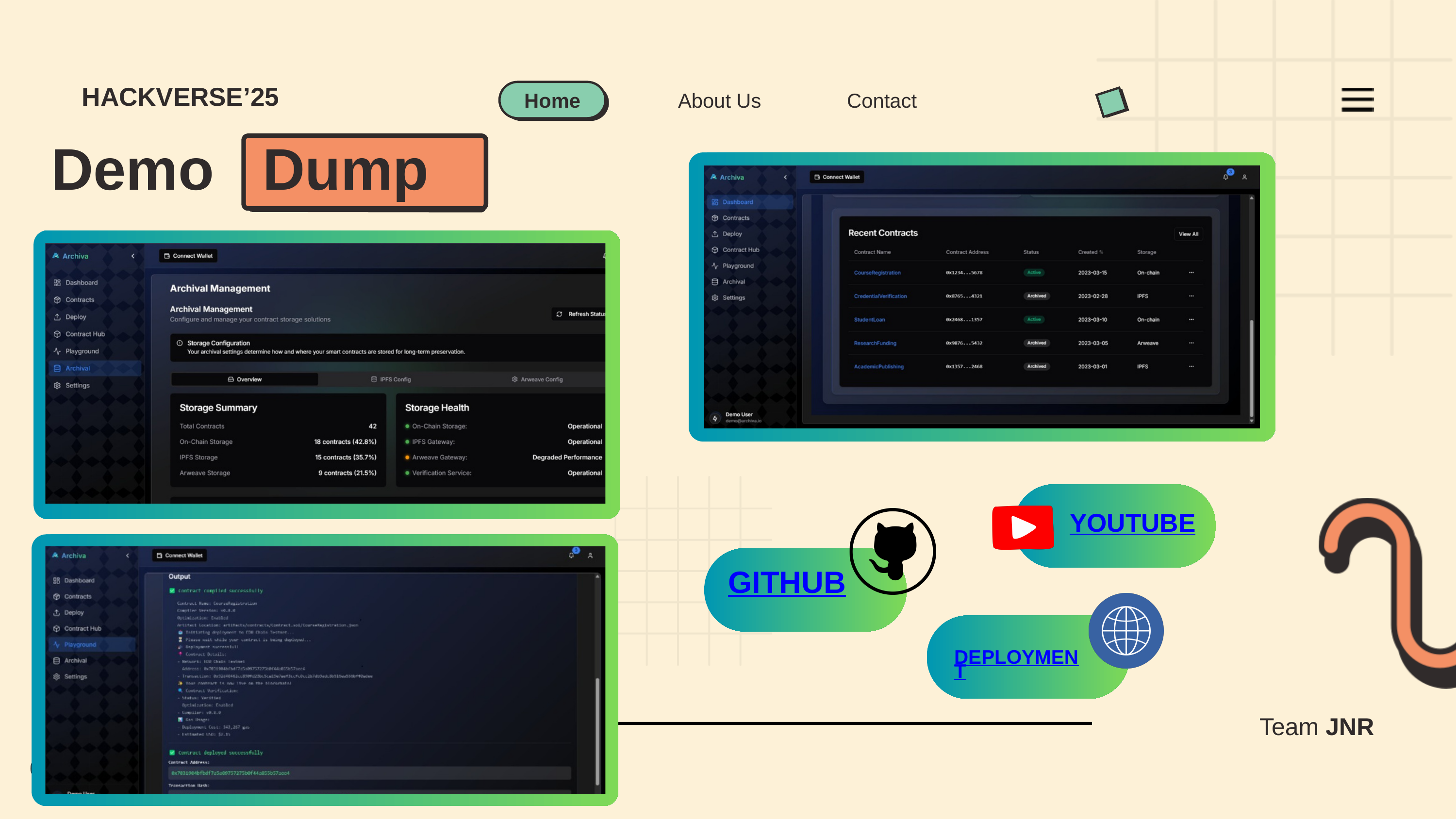

Home
About Us
Contact

HACKVERSE’25

Demo   Dump

YOUTUBE

GITHUB

DEPLOYMENT
Team JNR